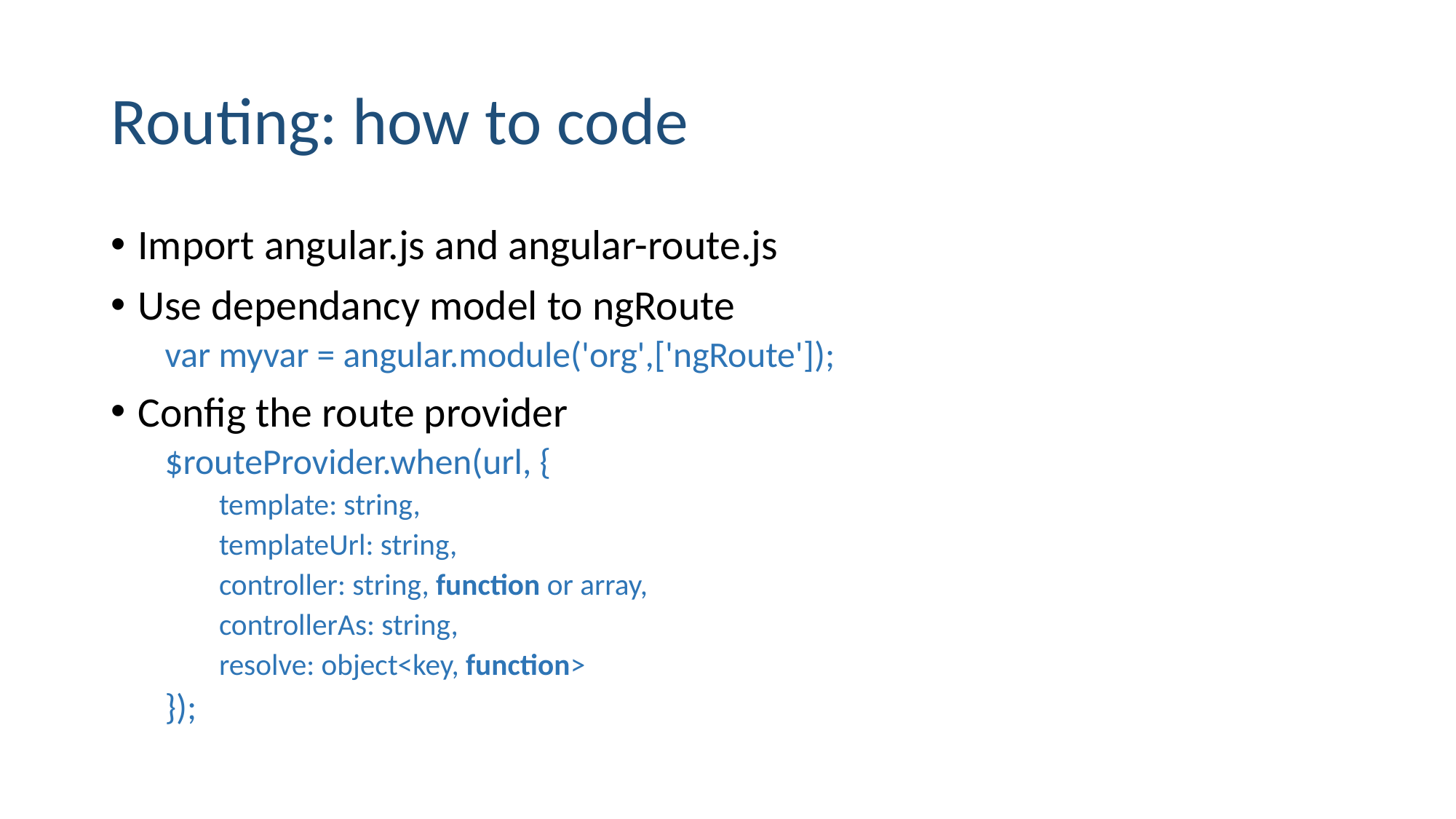

# Routing: how to code
Import angular.js and angular-route.js
Use dependancy model to ngRoute
var myvar = angular.module('org',['ngRoute']);
Config the route provider
$routeProvider.when(url, {
template: string,
templateUrl: string,
controller: string, function or array,
controllerAs: string,
resolve: object<key, function>
});